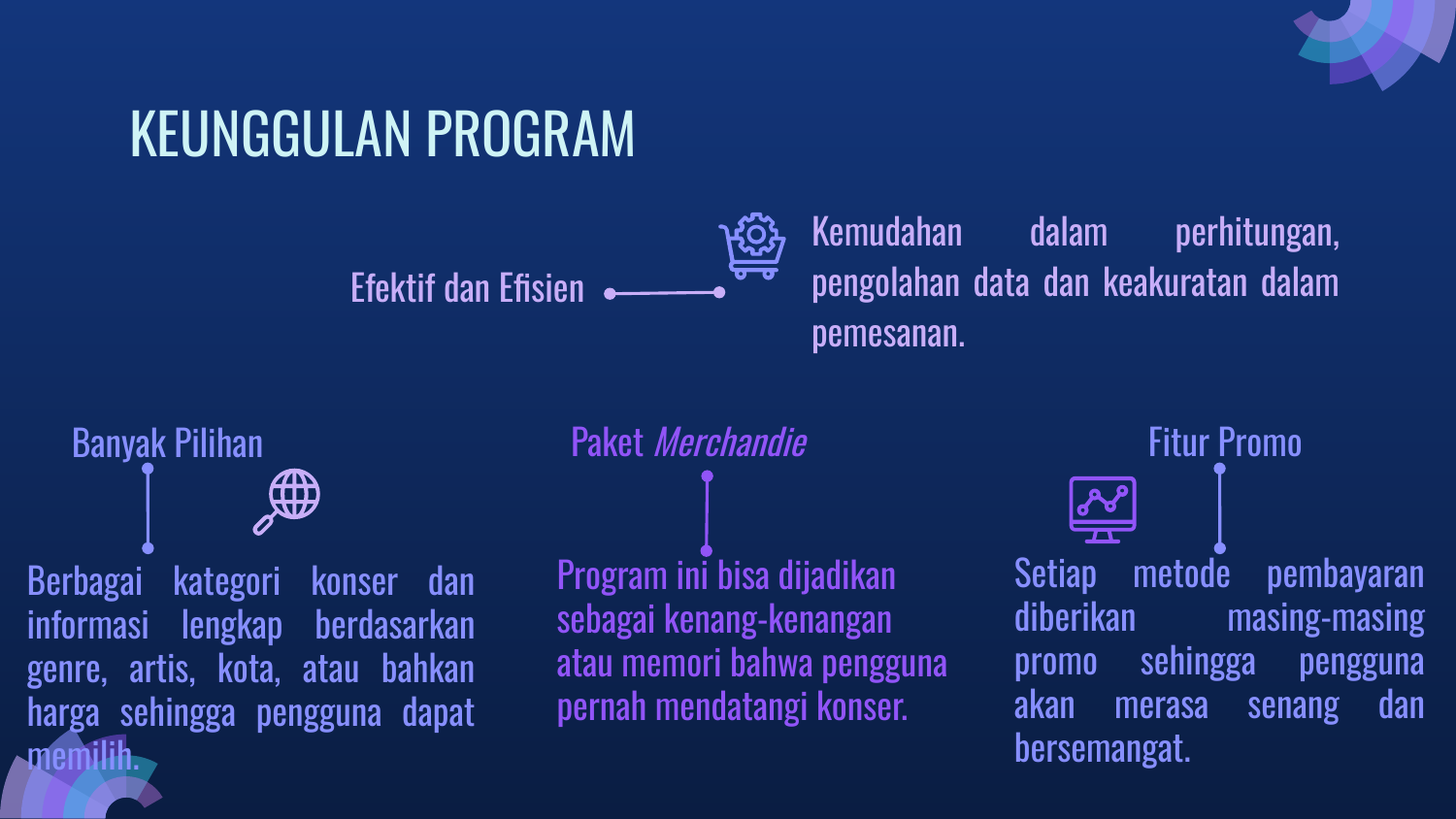

# KEUNGGULAN PROGRAM
Kemudahan dalam perhitungan, pengolahan data dan keakuratan dalam pemesanan.

Efektif dan Efisien
Paket Merchandie
Fitur Promo
Banyak Pilihan

Setiap metode pembayaran diberikan masing-masing promo sehingga pengguna akan merasa senang dan bersemangat.
Program ini bisa dijadikan sebagai kenang-kenangan atau memori bahwa pengguna pernah mendatangi konser.
Berbagai kategori konser dan informasi lengkap berdasarkan genre, artis, kota, atau bahkan harga sehingga pengguna dapat memilih.